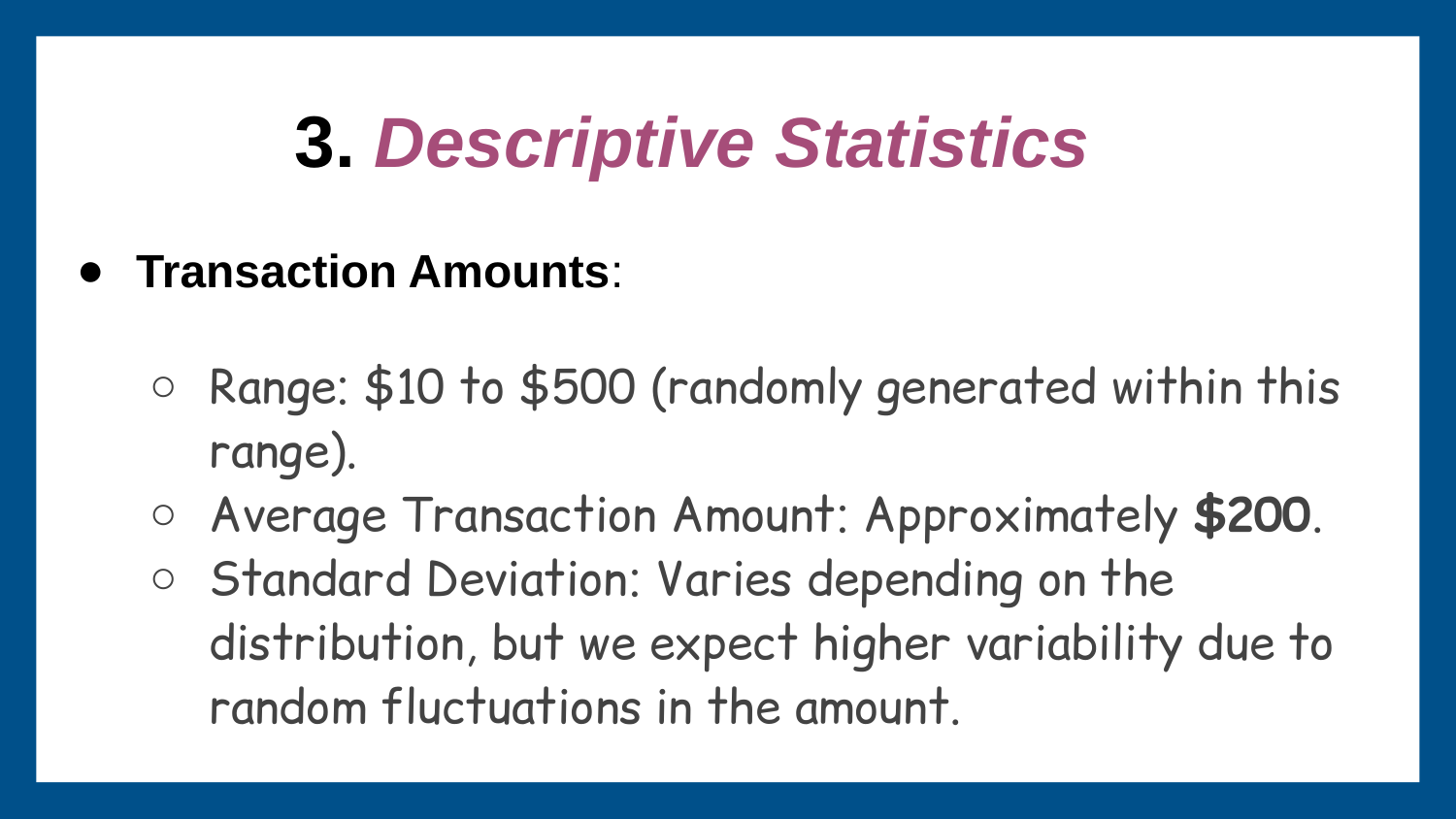

# 3. Descriptive Statistics

Transaction Amounts:

Range: $10 to $500 (randomly generated within this range).
Average Transaction Amount: Approximately $200.
Standard Deviation: Varies depending on the distribution, but we expect higher variability due to random fluctuations in the amount.